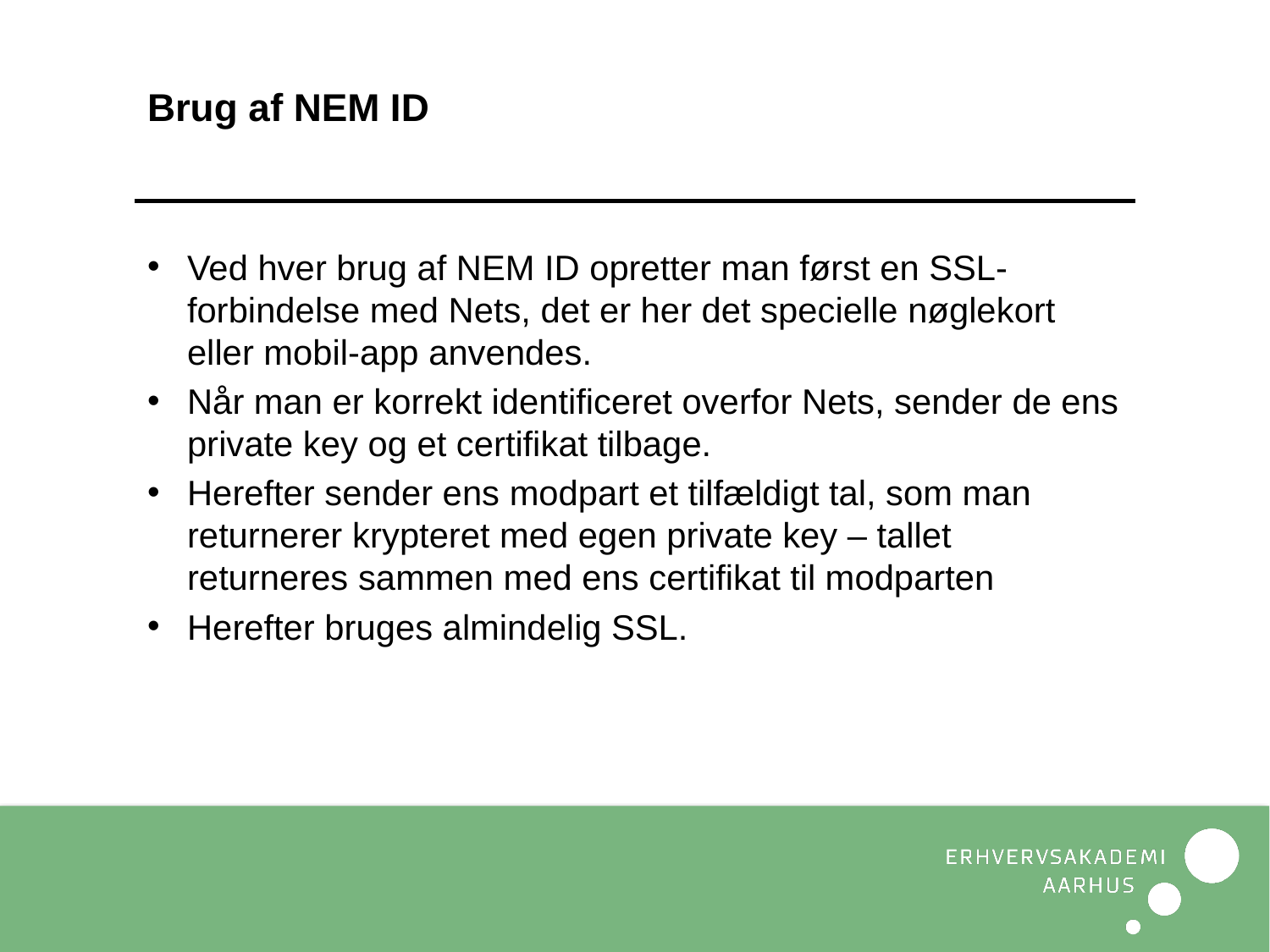

# Brug af NEM ID
Ved hver brug af NEM ID opretter man først en SSL-forbindelse med Nets, det er her det specielle nøglekort eller mobil-app anvendes.
Når man er korrekt identificeret overfor Nets, sender de ens private key og et certifikat tilbage.
Herefter sender ens modpart et tilfældigt tal, som man returnerer krypteret med egen private key – tallet returneres sammen med ens certifikat til modparten
Herefter bruges almindelig SSL.